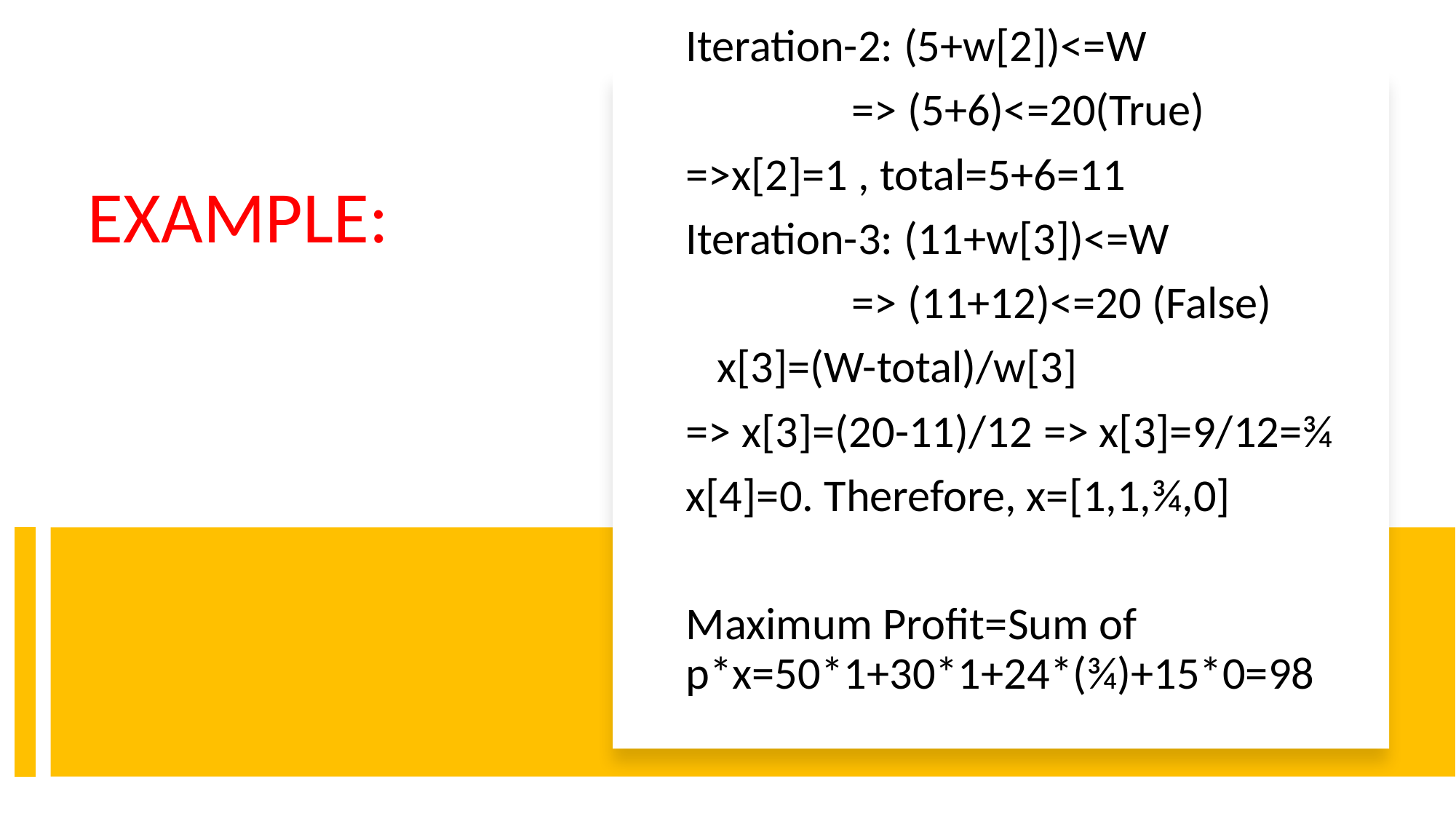

Iteration-2: (5+w[2])<=W
                => (5+6)<=20(True)
=>x[2]=1 , total=5+6=11
Iteration-3: (11+w[3])<=W
                => (11+12)<=20 (False)
   x[3]=(W-total)/w[3]
=> x[3]=(20-11)/12 => x[3]=9/12=¾
x[4]=0. Therefore, x=[1,1,¾,0]

Maximum Profit=Sum of p*x=50*1+30*1+24*(¾)+15*0=98

# EXAMPLE: